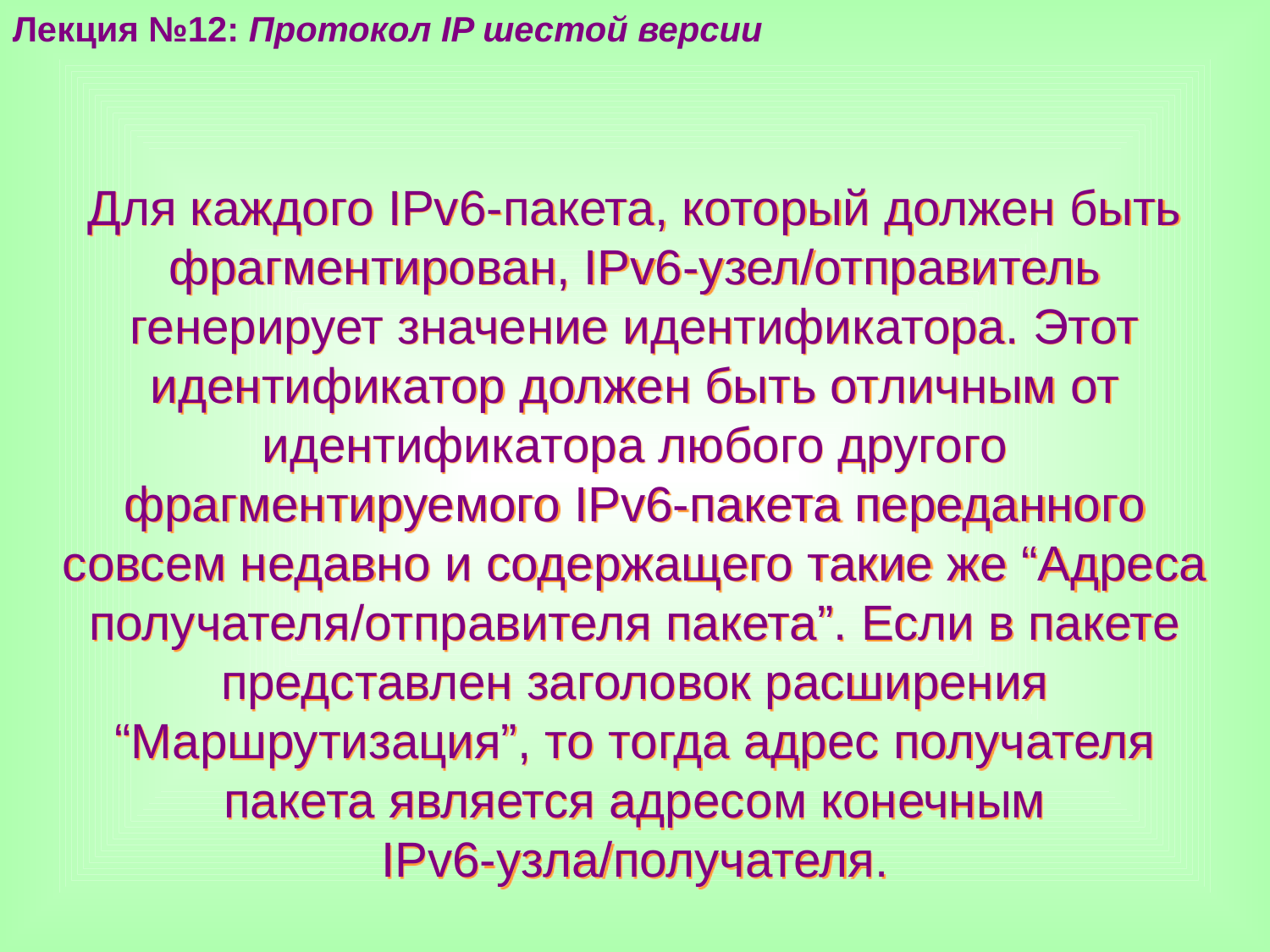

Лекция №12: Протокол IP шестой версии
Для каждого IPv6-пакета, который должен быть фрагментирован, IPv6-узел/отправитель генерирует значение идентификатора. Этот идентификатор должен быть отличным от идентификатора любого другого фрагментируемого IPv6-пакета переданного совсем недавно и содержащего такие же “Адреса получателя/отправителя пакета”. Если в пакете представлен заголовок расширения “Маршрутизация”, то тогда адрес получателя пакета является адресом конечным IPv6-узла/получателя.